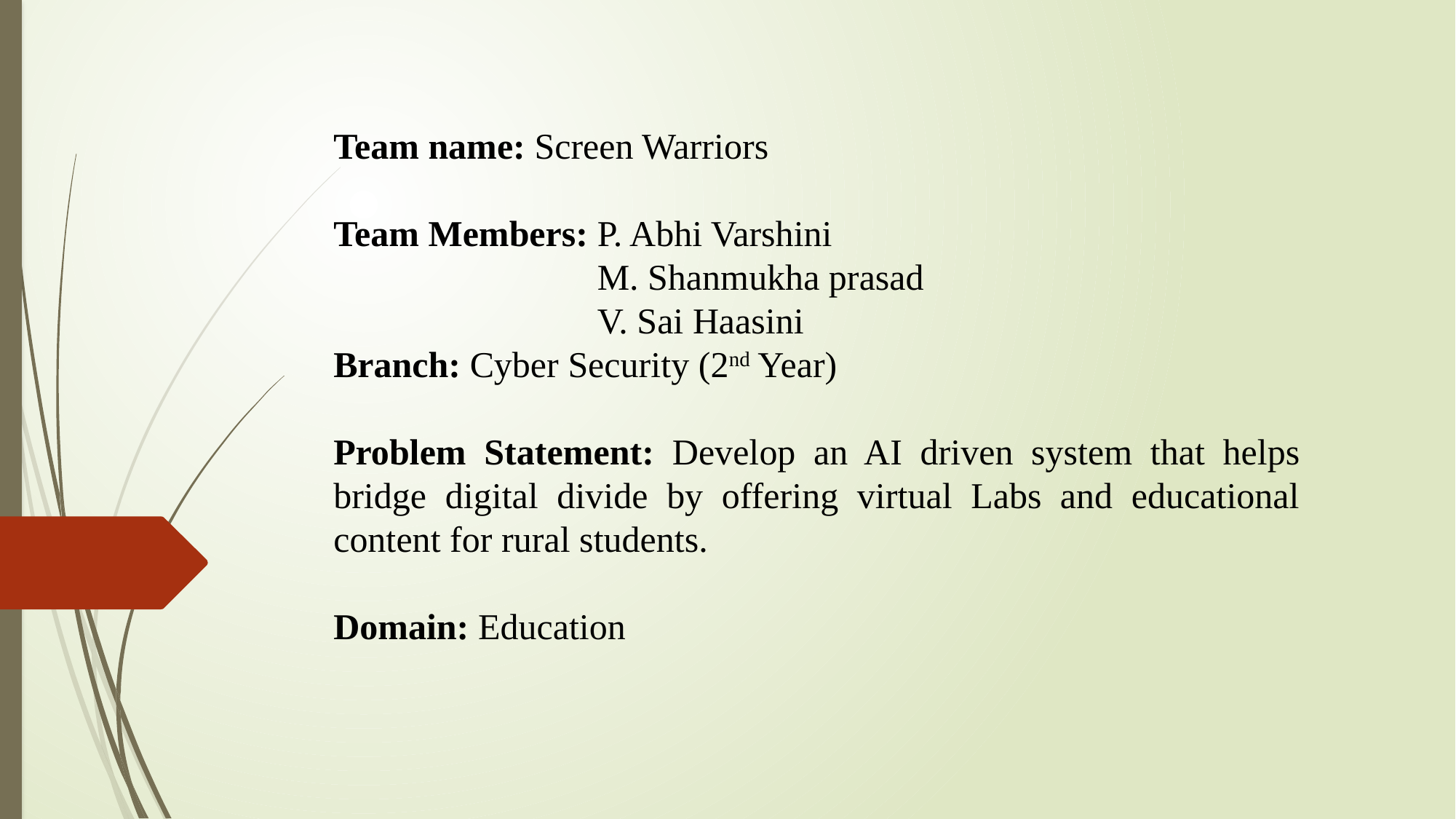

Team name: Screen Warriors

Team Members: P. Abhi Varshini
                             M. Shanmukha prasad
                             V. Sai Haasini
Branch: Cyber Security (2nd Year)

Problem Statement: Develop an AI driven system that helps bridge digital divide by offering virtual Labs and educational content for rural students.

Domain: Education